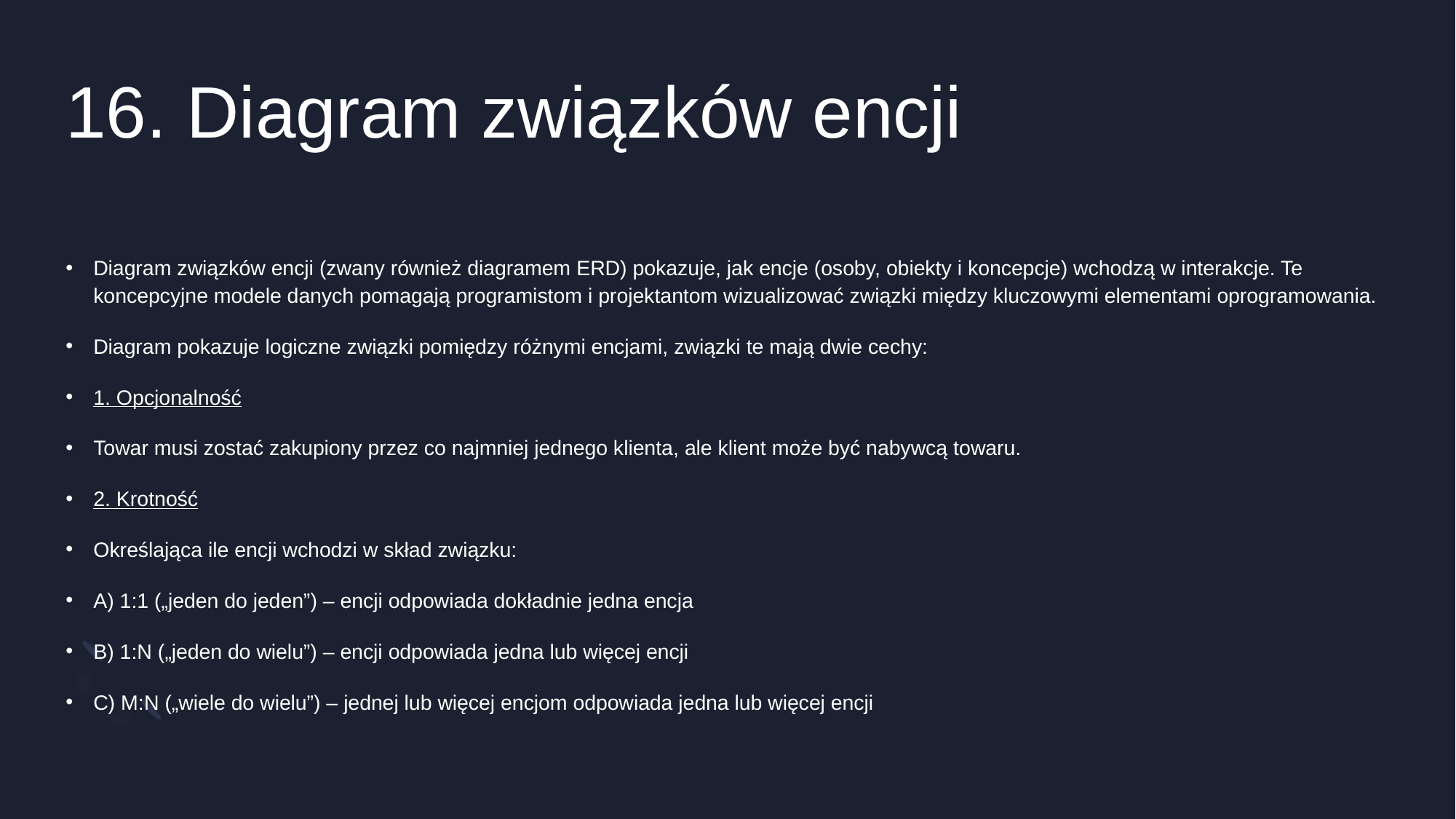

# 16. Diagram związków encji
Diagram związków encji (zwany również diagramem ERD) pokazuje, jak encje (osoby, obiekty i koncepcje) wchodzą w interakcje. Te koncepcyjne modele danych pomagają programistom i projektantom wizualizować związki między kluczowymi elementami oprogramowania.
Diagram pokazuje logiczne związki pomiędzy różnymi encjami, związki te mają dwie cechy:
1. Opcjonalność
Towar musi zostać zakupiony przez co najmniej jednego klienta, ale klient może być nabywcą towaru.
2. Krotność
Określająca ile encji wchodzi w skład związku:
A) 1:1 („jeden do jeden”) – encji odpowiada dokładnie jedna encja
B) 1:N („jeden do wielu”) – encji odpowiada jedna lub więcej encji
C) M:N („wiele do wielu”) – jednej lub więcej encjom odpowiada jedna lub więcej encji